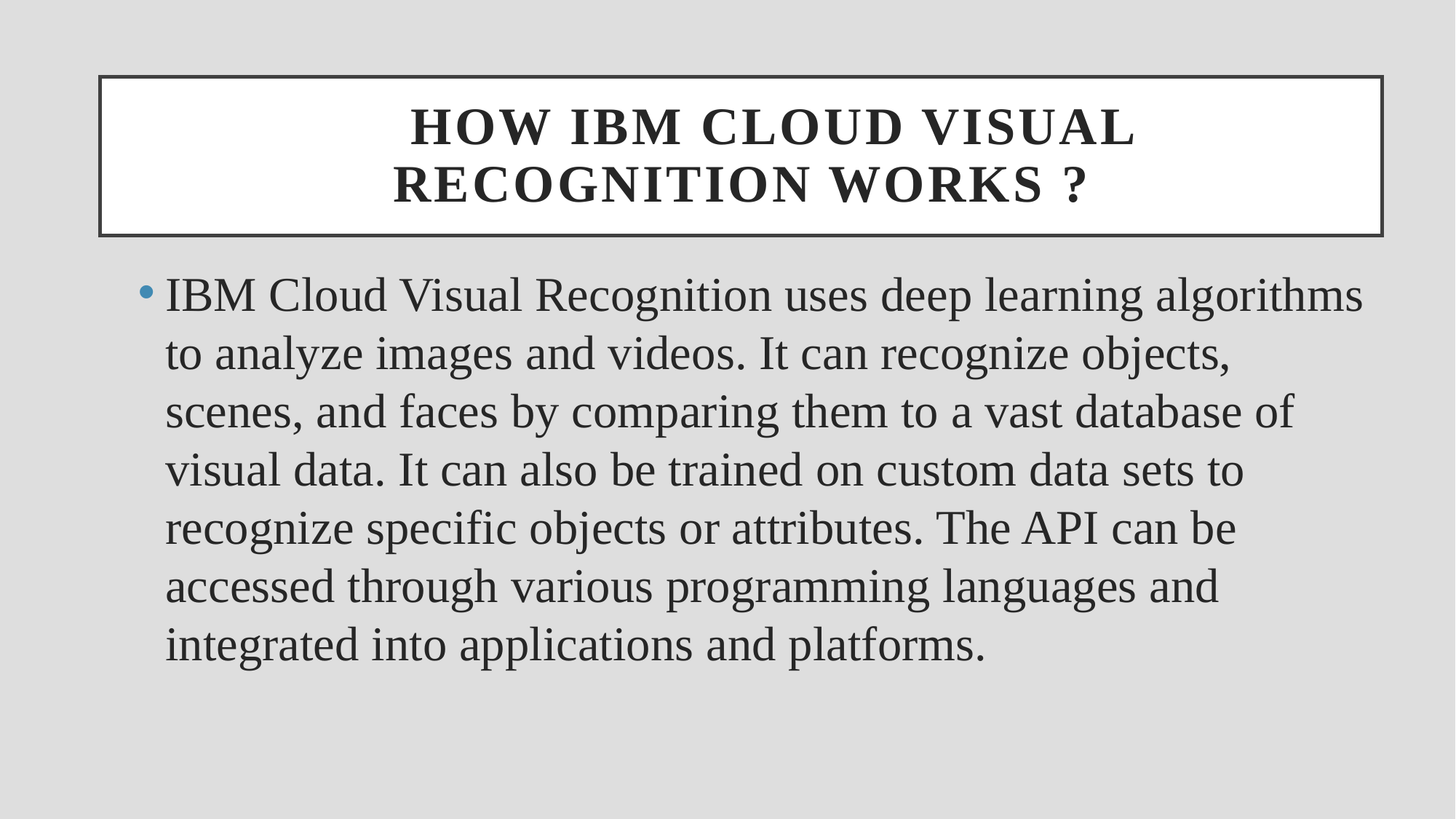

# How IBM Cloud Visual  Recognition Works ?
IBM Cloud Visual Recognition uses deep learning algorithms to analyze images and videos. It can recognize objects, scenes, and faces by comparing them to a vast database of visual data. It can also be trained on custom data sets to recognize specific objects or attributes. The API can be accessed through various programming languages and integrated into applications and platforms.